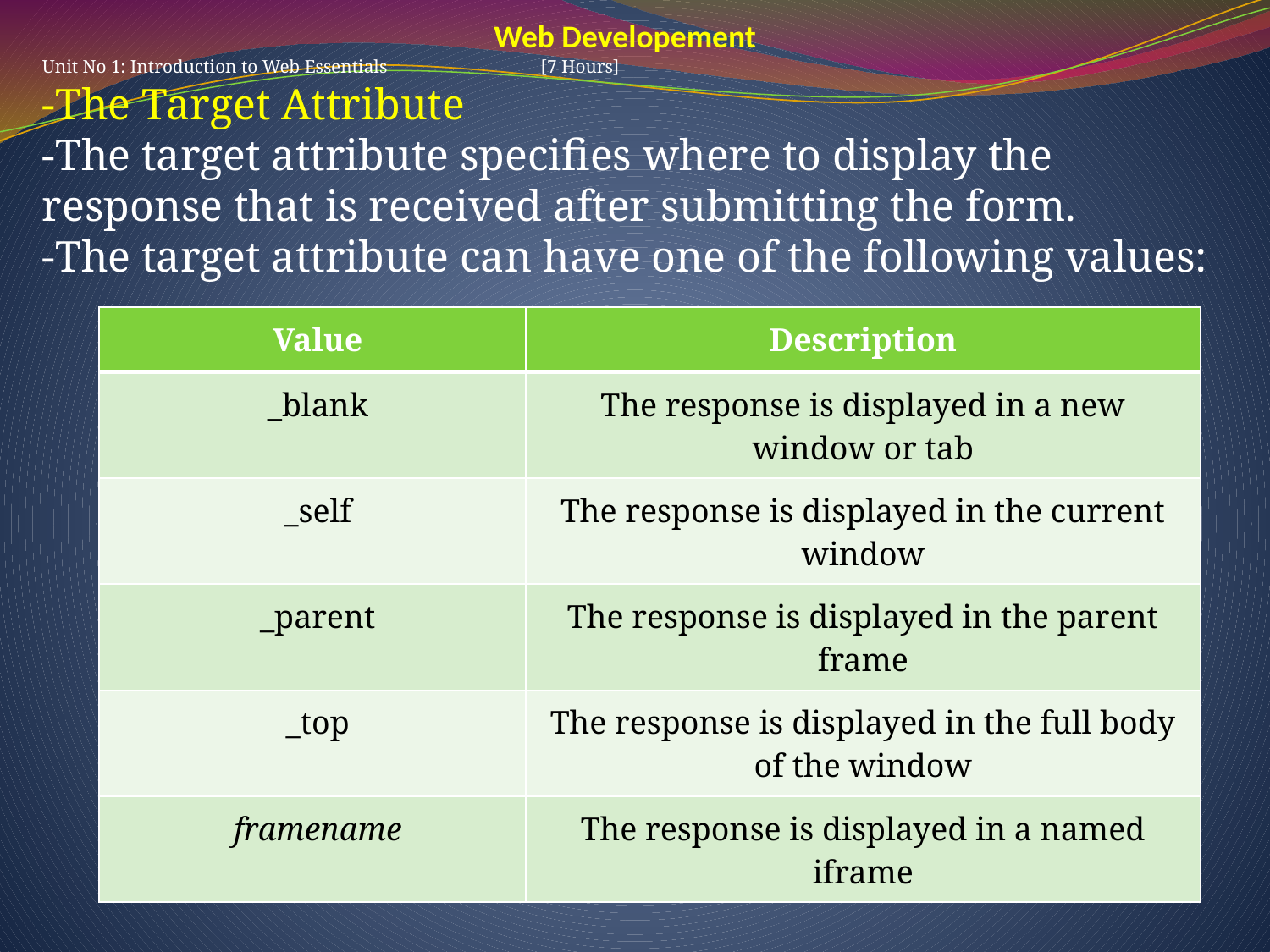

Web Developement
Unit No 1: Introduction to Web Essentials                                 [7 Hours]
-The Target Attribute
-The target attribute specifies where to display the response that is received after submitting the form.
-The target attribute can have one of the following values:

| Value | Description |
| --- | --- |
| \_blank | The response is displayed in a new window or tab |
| \_self | The response is displayed in the current window |
| \_parent | The response is displayed in the parent frame |
| \_top | The response is displayed in the full body of the window |
| framename | The response is displayed in a named iframe |